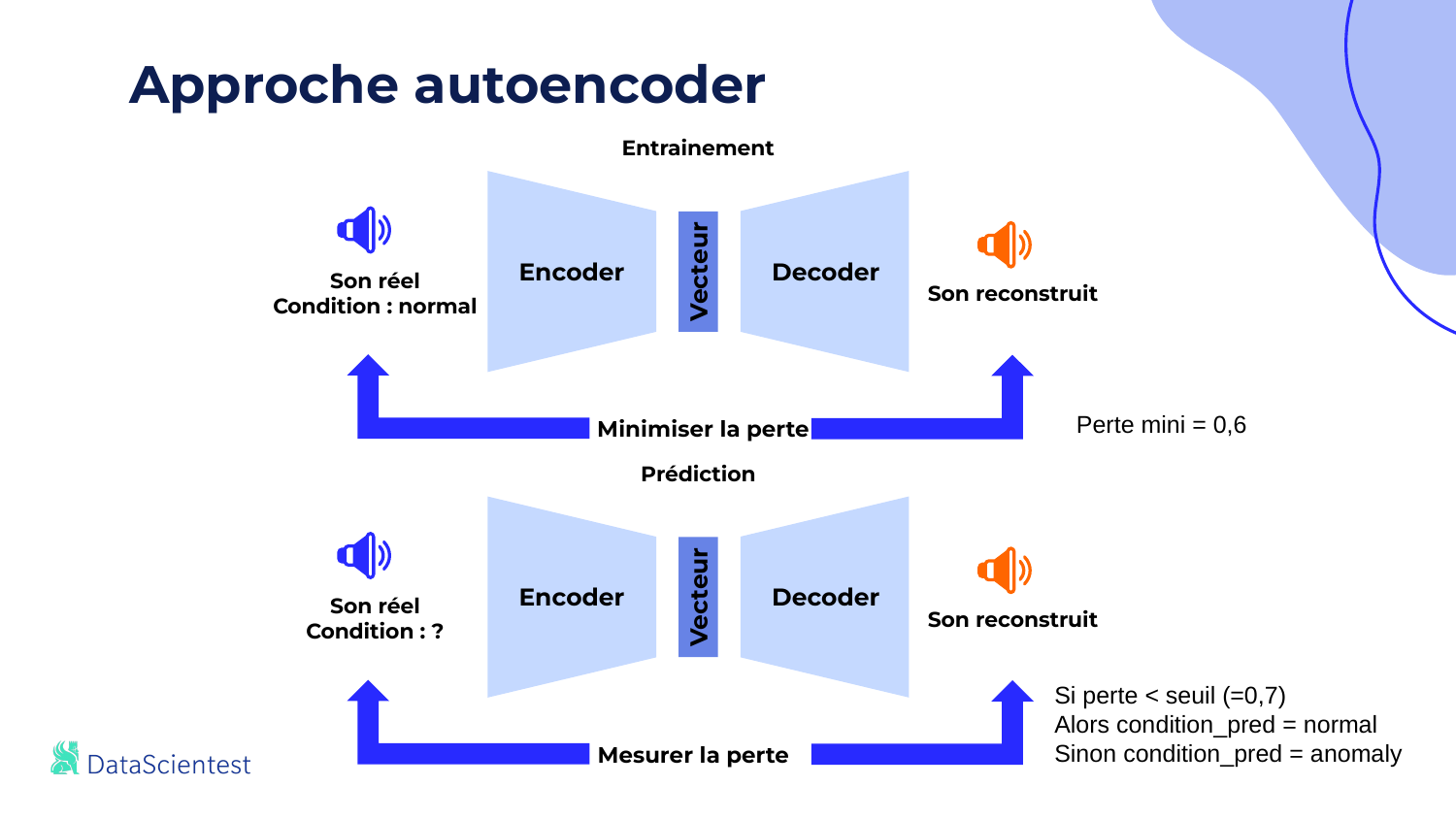

# Approche autoencoder
Entrainement

Encoder

Decoder

Vecteur

Son réel
Condition : normal
Son reconstruit

Perte mini = 0,6
Minimiser la perte
Prédiction

Encoder

Decoder

Vecteur

Son réel
Condition : ?
Son reconstruit
Si perte < seuil (=0,7)
Alors condition_pred = normal
Sinon condition_pred = anomaly

Mesurer la perte